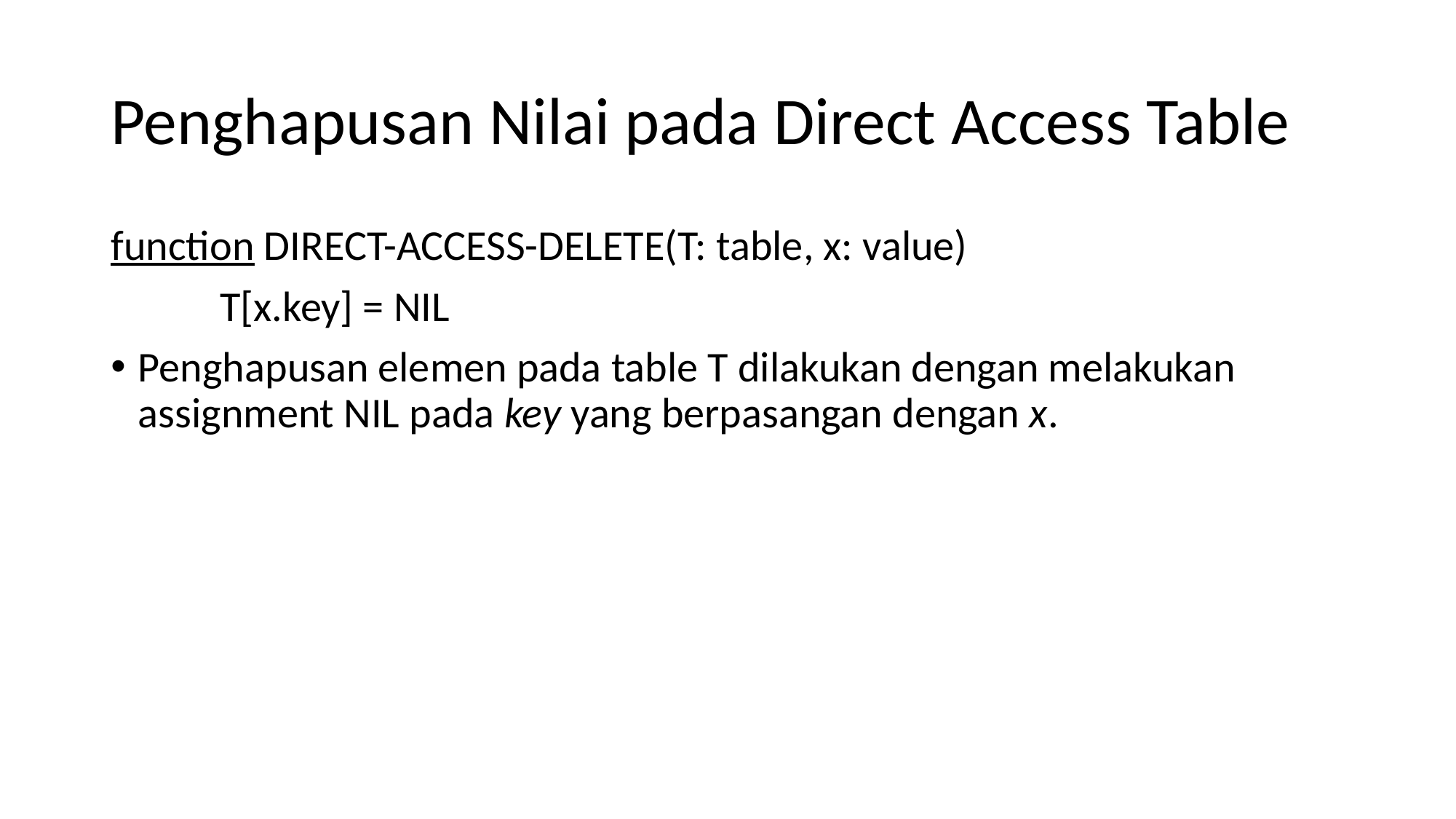

# Penghapusan Nilai pada Direct Access Table
function DIRECT-ACCESS-DELETE(T: table, x: value)
	T[x.key] = NIL
Penghapusan elemen pada table T dilakukan dengan melakukan assignment NIL pada key yang berpasangan dengan x.